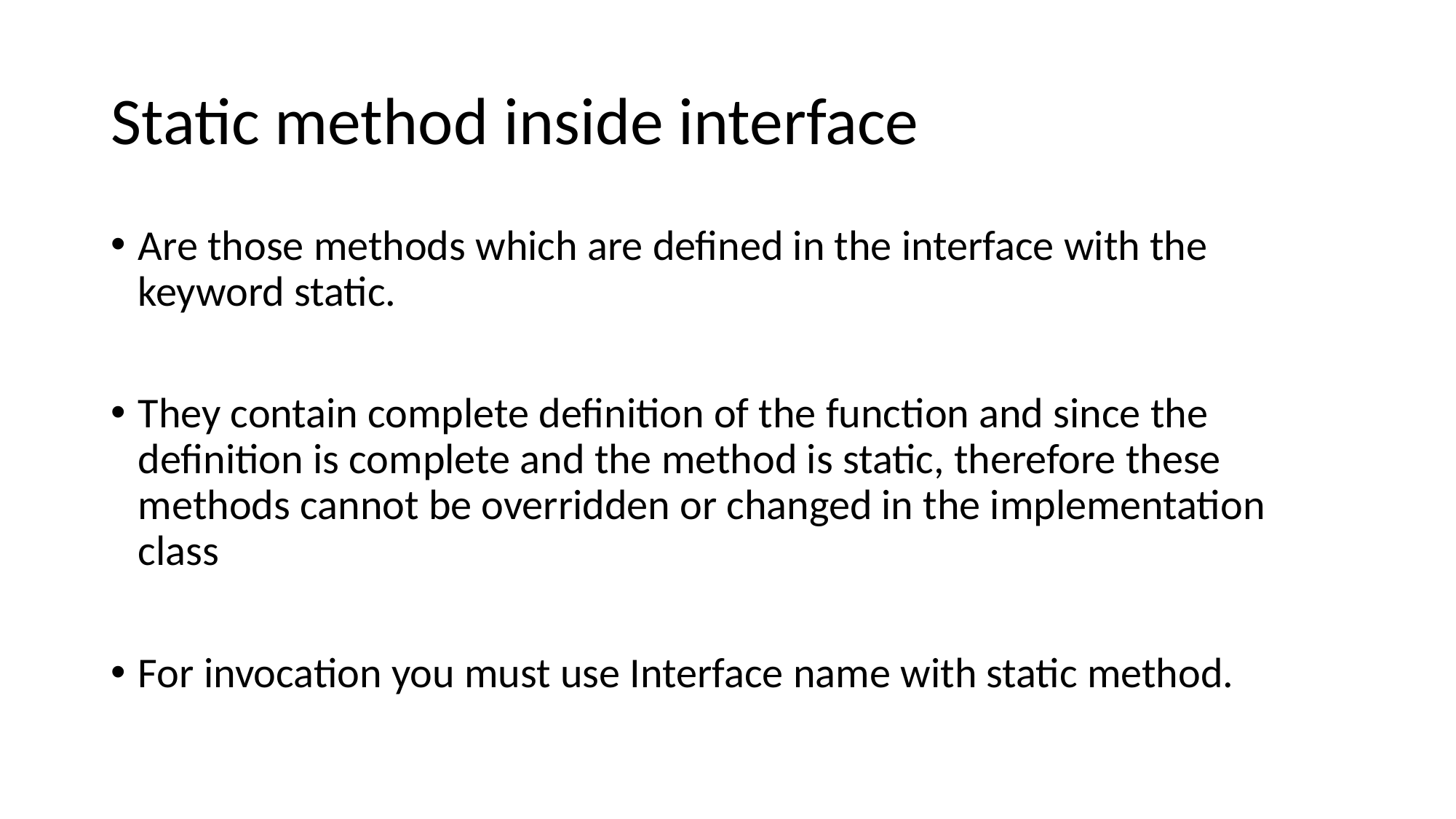

# Static method inside interface
Are those methods which are defined in the interface with the keyword static.

They contain complete definition of the function and since the definition is complete and the method is static, therefore these methods cannot be overridden or changed in the implementation class

For invocation you must use Interface name with static method.